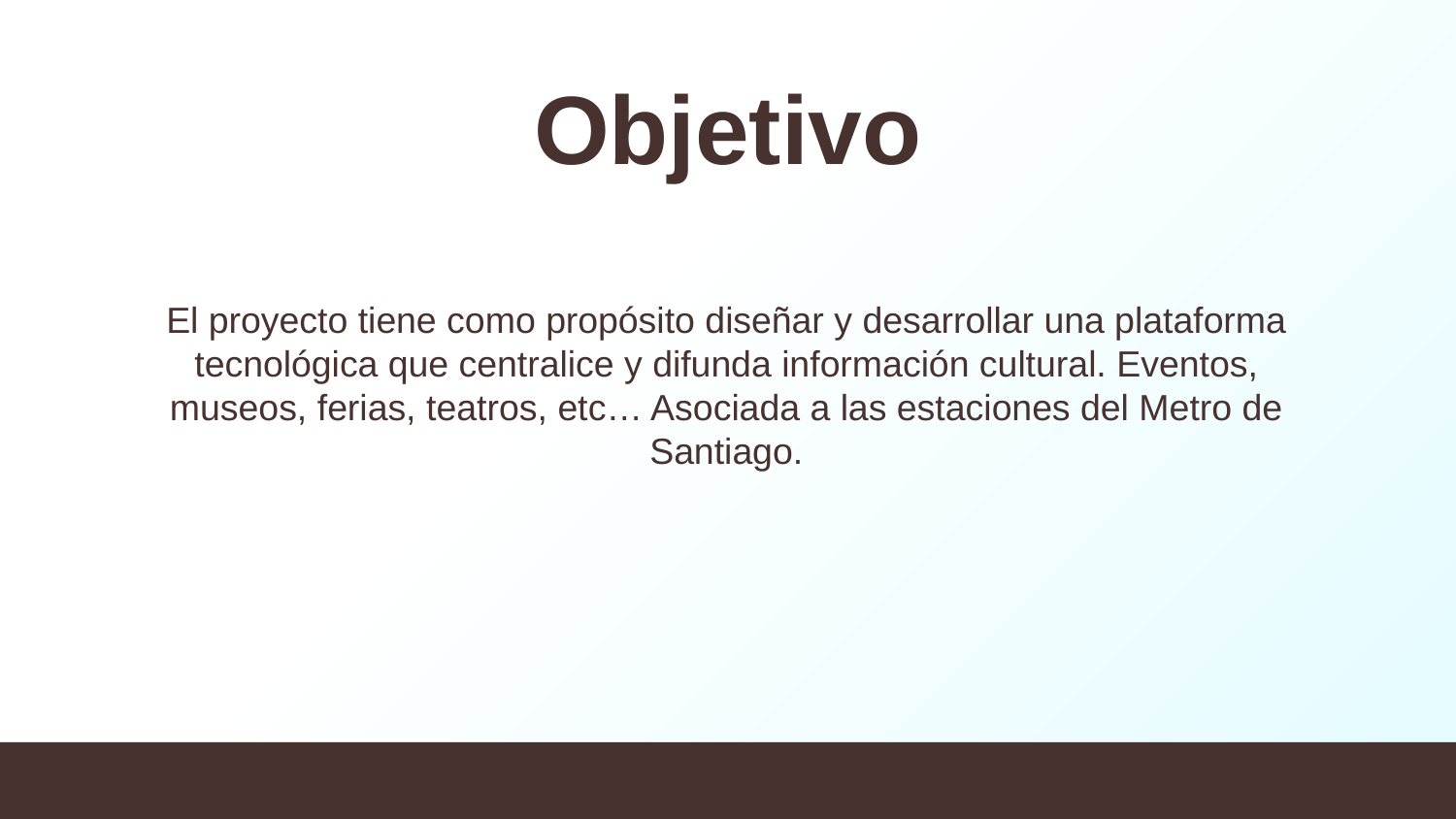

# Objetivo
El proyecto tiene como propósito diseñar y desarrollar una plataforma tecnológica que centralice y difunda información cultural. Eventos, museos, ferias, teatros, etc… Asociada a las estaciones del Metro de Santiago.